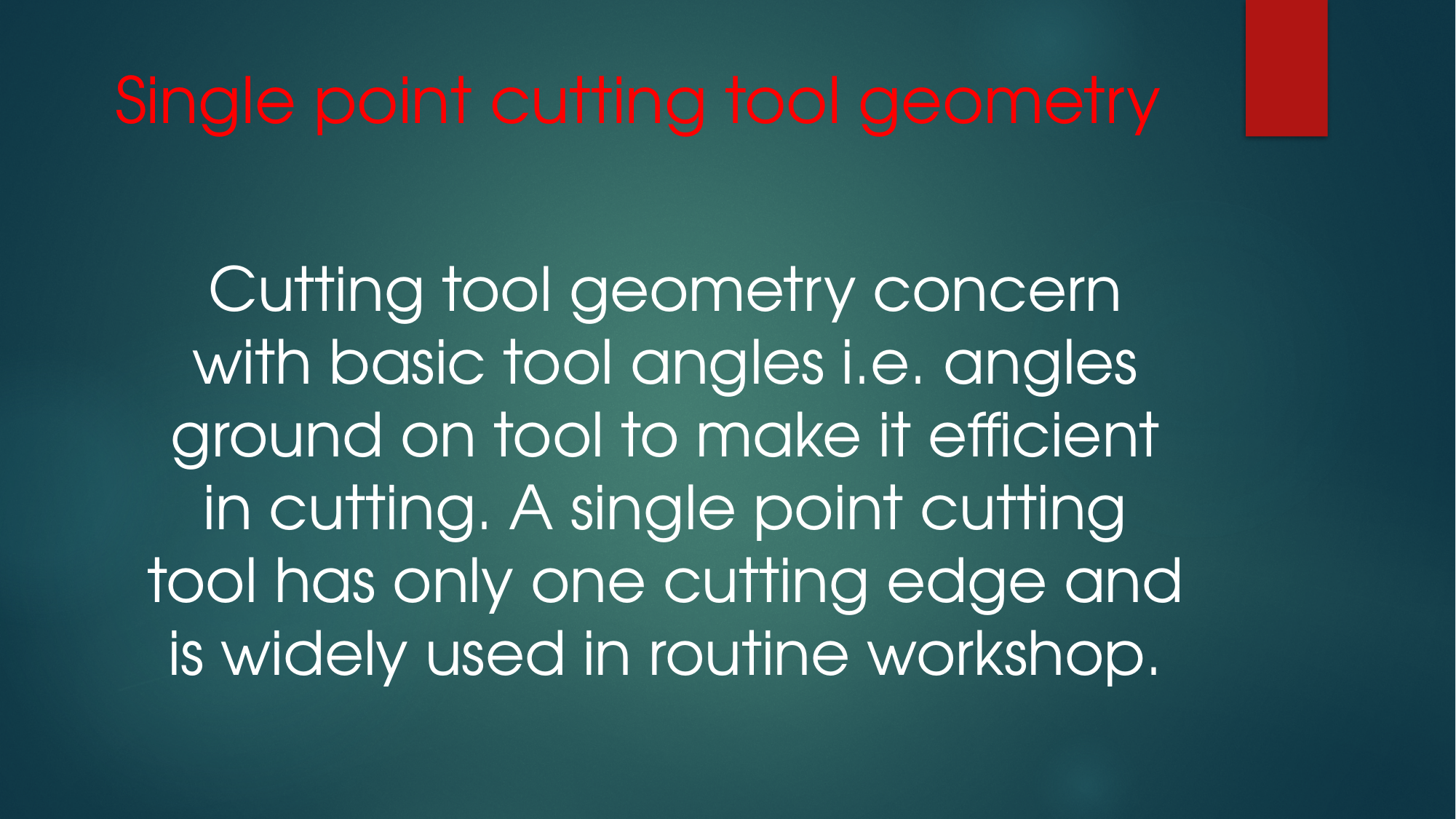

# Single point cutting tool geometry
Cutting tool geometry concern with basic tool angles i.e. angles ground on tool to make it efficient in cutting. A single point cutting tool has only one cutting edge and is widely used in routine workshop.